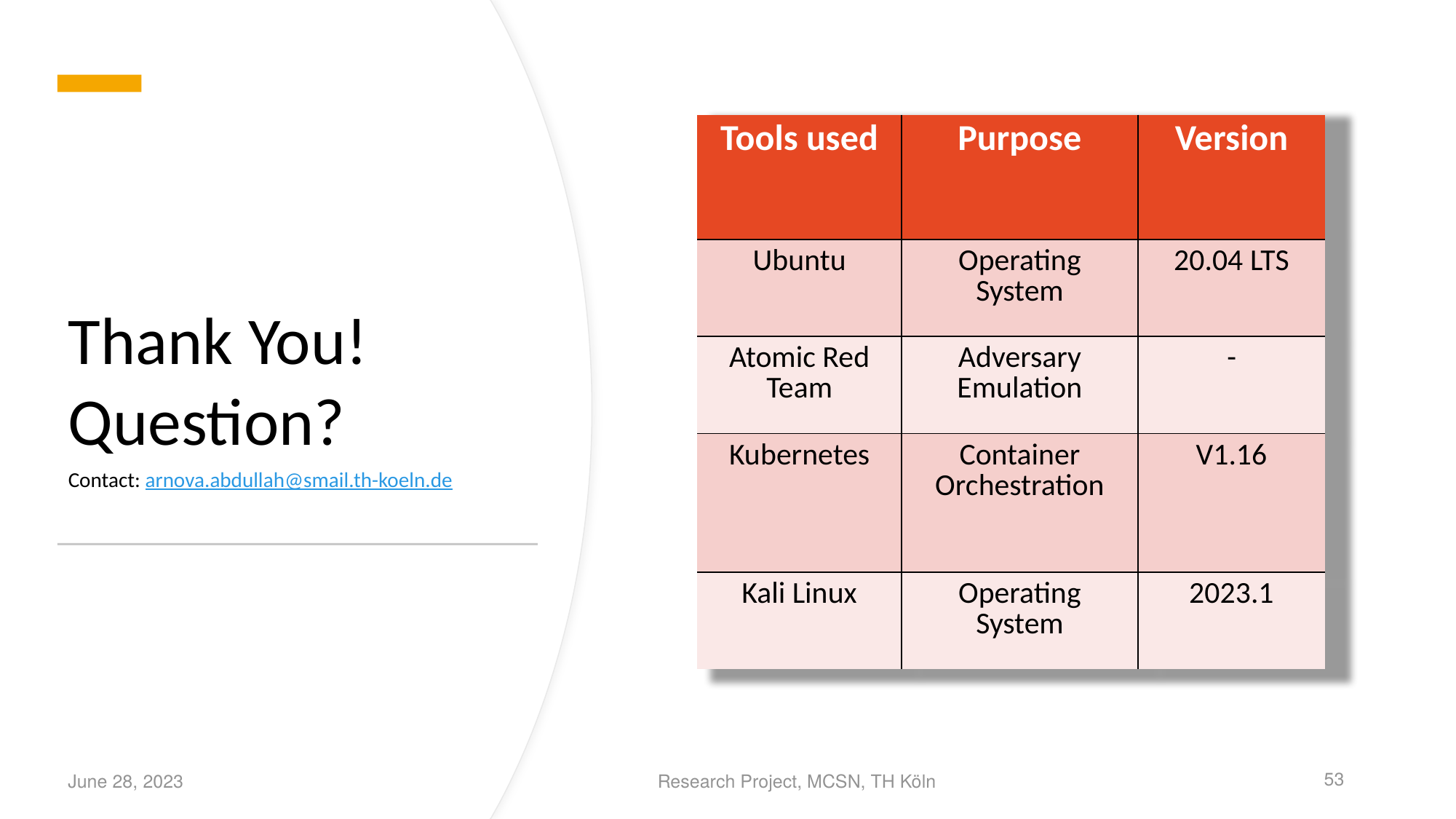

Thank You!
Question?
Contact: arnova.abdullah@smail.th-koeln.de
| Tools used | Purpose | Version |
| --- | --- | --- |
| Ubuntu | Operating System | 20.04 LTS |
| Atomic Red Team | Adversary Emulation | - |
| Kubernetes | Container Orchestration | V1.16 |
| Kali Linux | Operating System | 2023.1 |

June 28, 2023
Research Project, MCSN, TH Köln
53